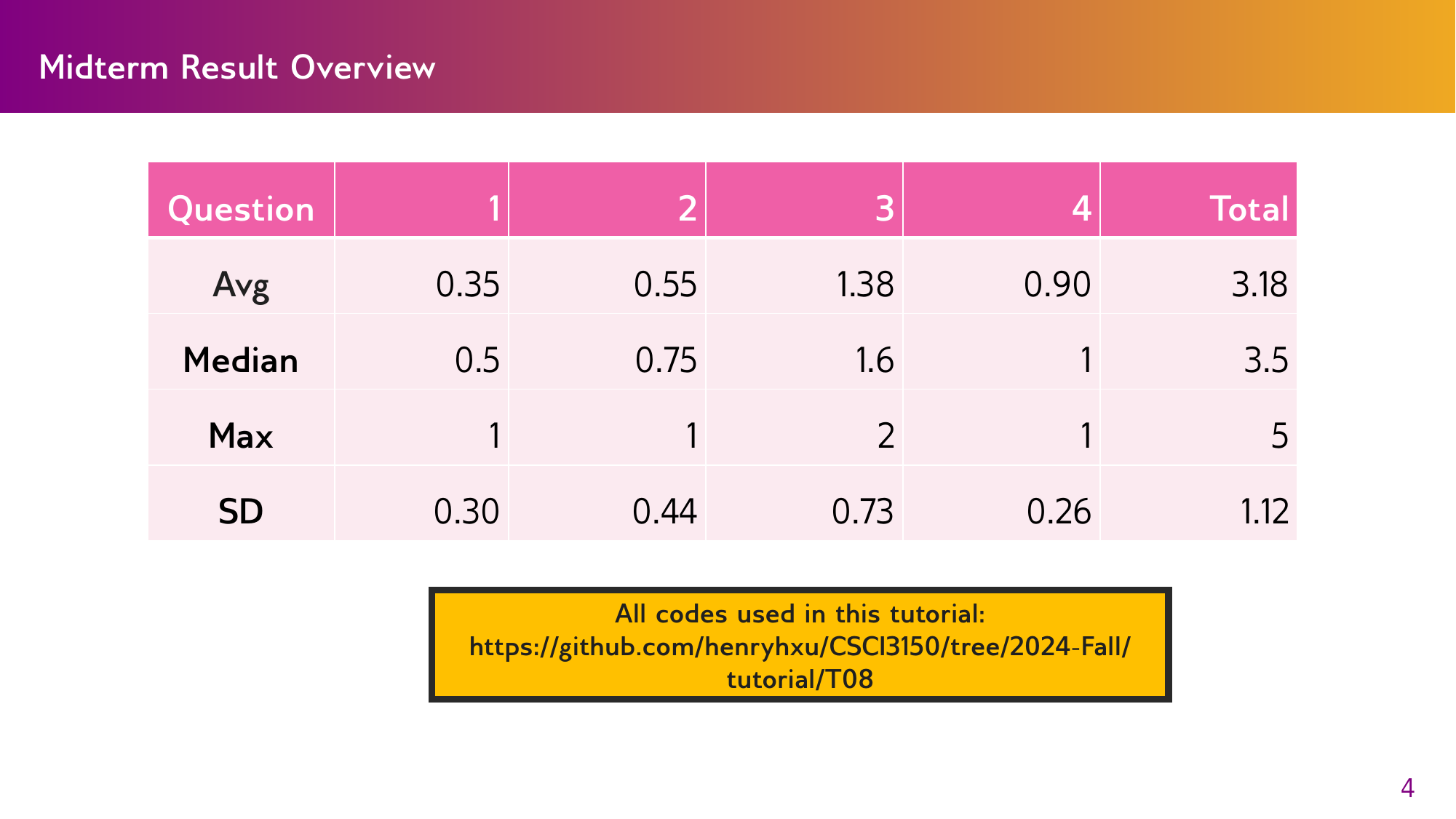

# Midterm Result Overview
| Question | 1 | 2 | 3 | 4 | Total |
| --- | --- | --- | --- | --- | --- |
| Avg | 0.35 | 0.55 | 1.38 | 0.90 | 3.18 |
| Median | 0.5 | 0.75 | 1.6 | 1 | 3.5 |
| Max | 1 | 1 | 2 | 1 | 5 |
| SD | 0.30 | 0.44 | 0.73 | 0.26 | 1.12 |
All codes used in this tutorial:
https://github.com/henryhxu/CSCI3150/tree/2024-Fall/tutorial/T08
4